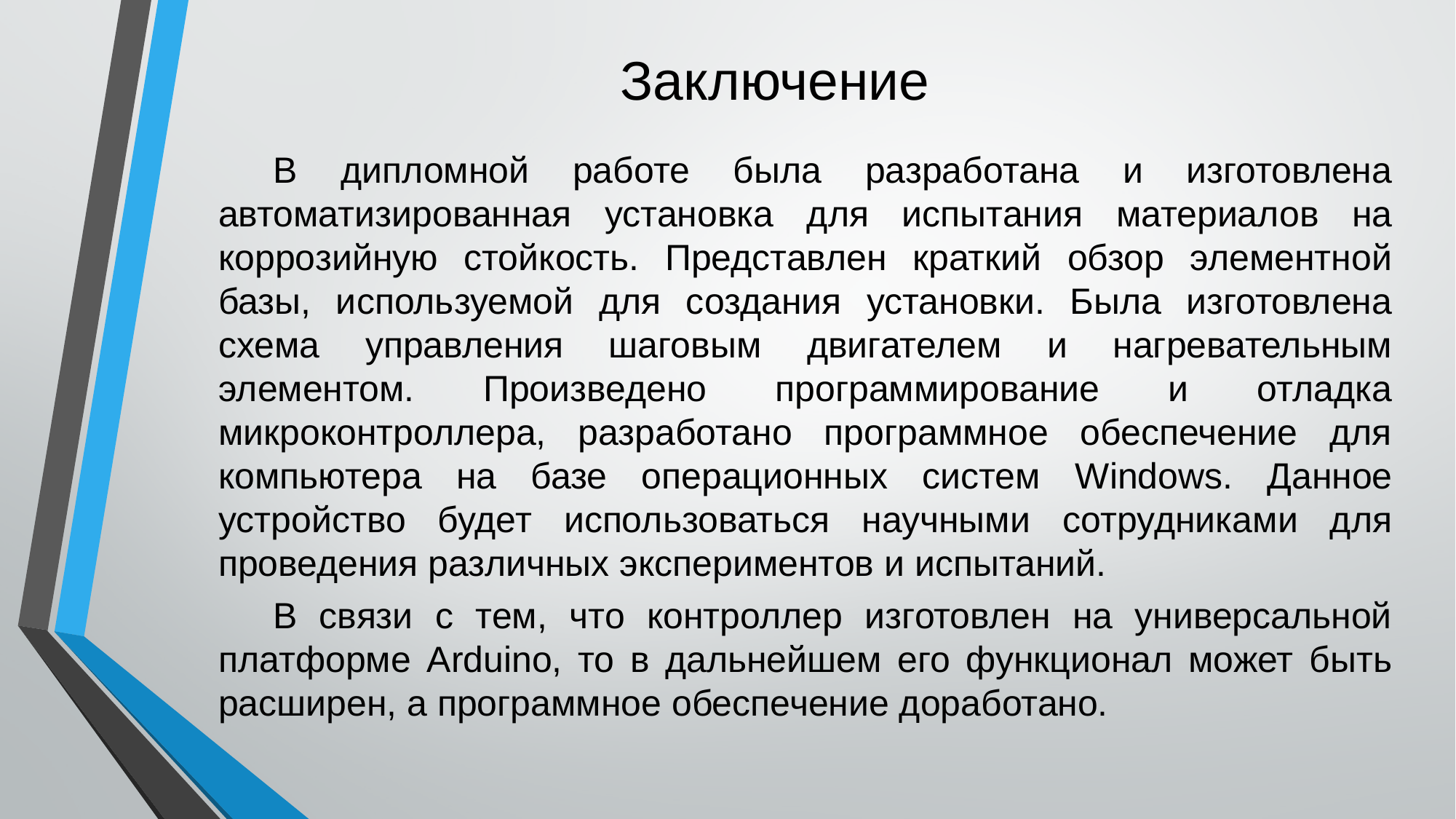

Заключение
В дипломной работе была разработана и изготовлена автоматизированная установка для испытания материалов на коррозийную стойкость. Представлен краткий обзор элементной базы, используемой для создания установки. Была изготовлена схема управления шаговым двигателем и нагревательным элементом. Произведено программирование и отладка микроконтроллера, разработано программное обеспечение для компьютера на базе операционных систем Windows. Данное устройство будет использоваться научными сотрудниками для проведения различных экспериментов и испытаний.
В связи с тем, что контроллер изготовлен на универсальной платформе Arduino, то в дальнейшем его функционал может быть расширен, а программное обеспечение доработано.